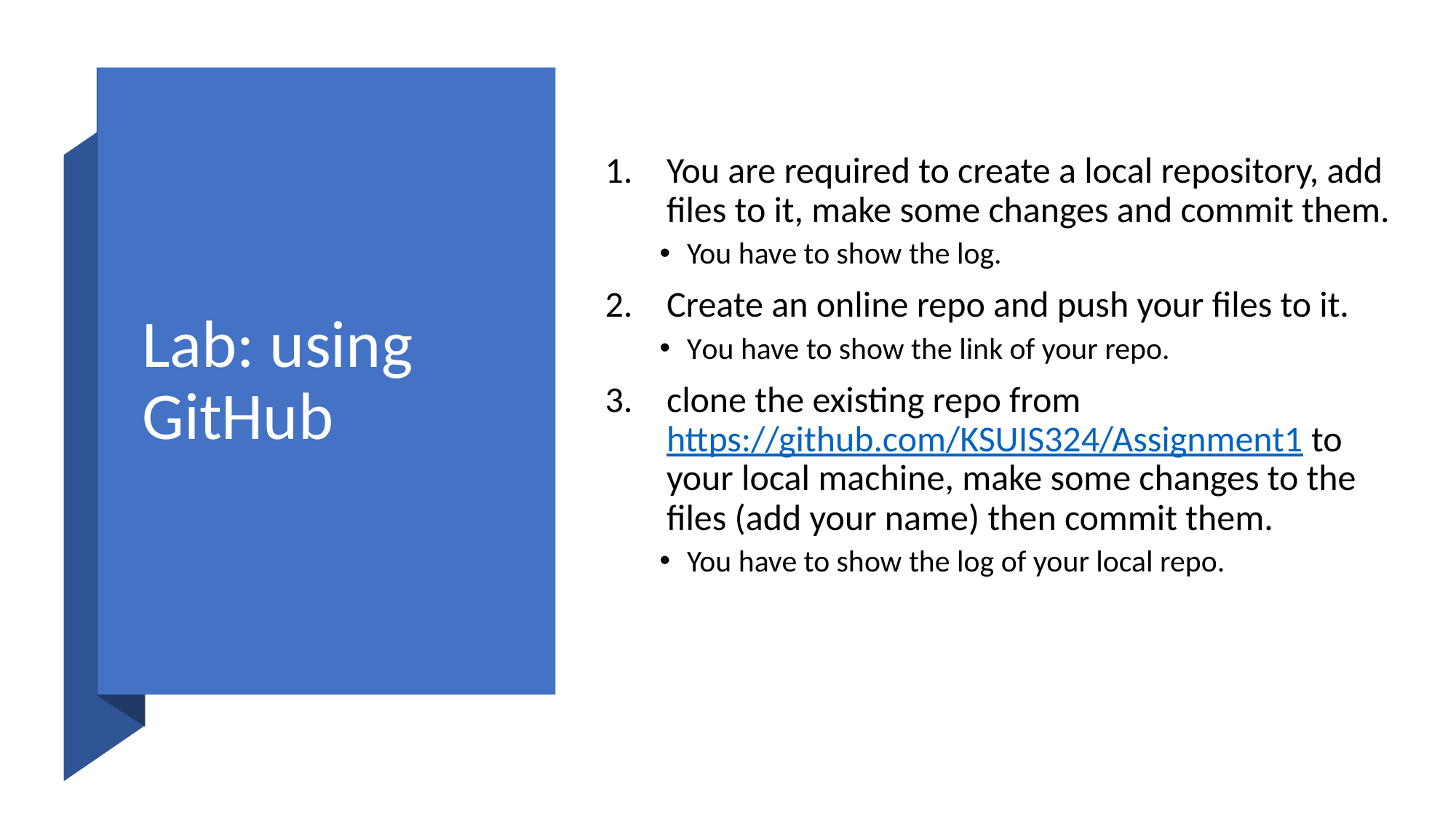

You are required to create a local repository, add files to it, make some changes and commit them.
You have to show the log.
Create an online repo and push your files to it.
You have to show the link of your repo.
clone the existing repo from https://github.com/KSUIS324/Assignment1 to your local machine, make some changes to the files (add your name) then commit them.
You have to show the log of your local repo.

# Lab: using GitHub